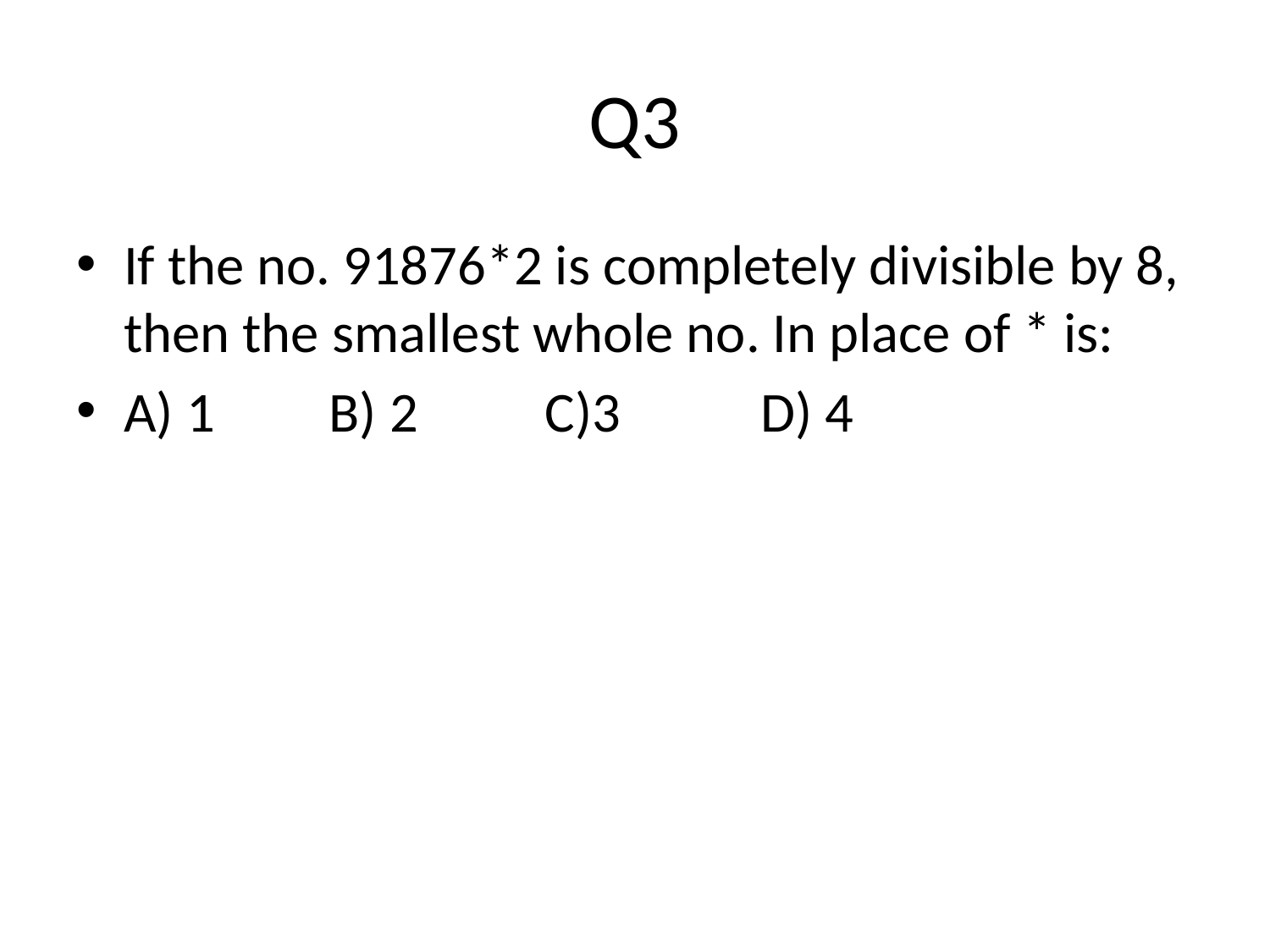

# Q3
If the no. 91876*2 is completely divisible by 8, then the smallest whole no. In place of * is:
A) 1         B) 2          C)3           D) 4